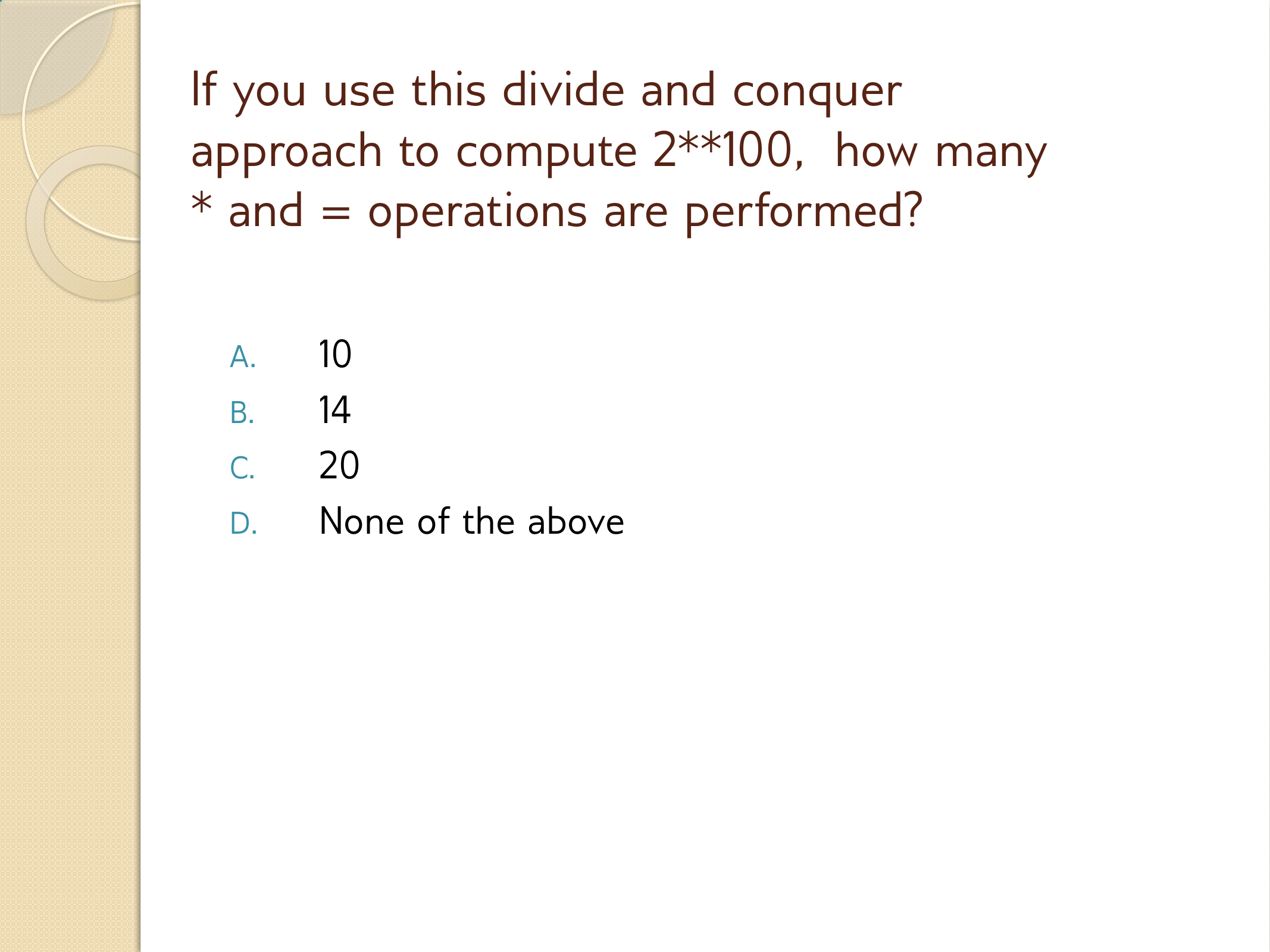

# If you use this divide and conquer approach to compute 2**100,  how many * and = operations are performed?
10
14
20
None of the above